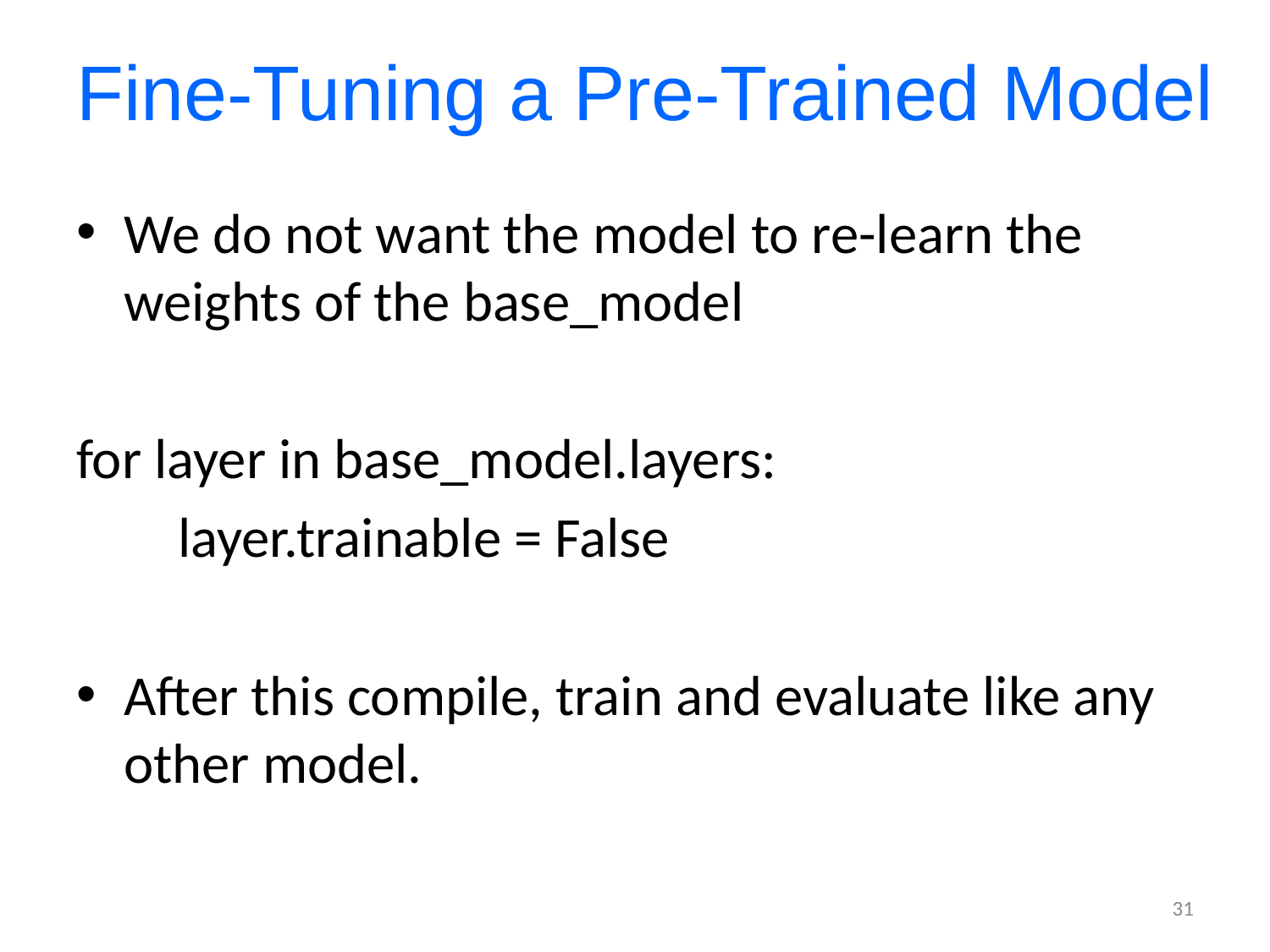

# Fine-Tuning a Pre-Trained Model
We do not want the model to re-learn the weights of the base_model

for layer in base_model.layers:
        layer.trainable = False

After this compile, train and evaluate like any other model.
31